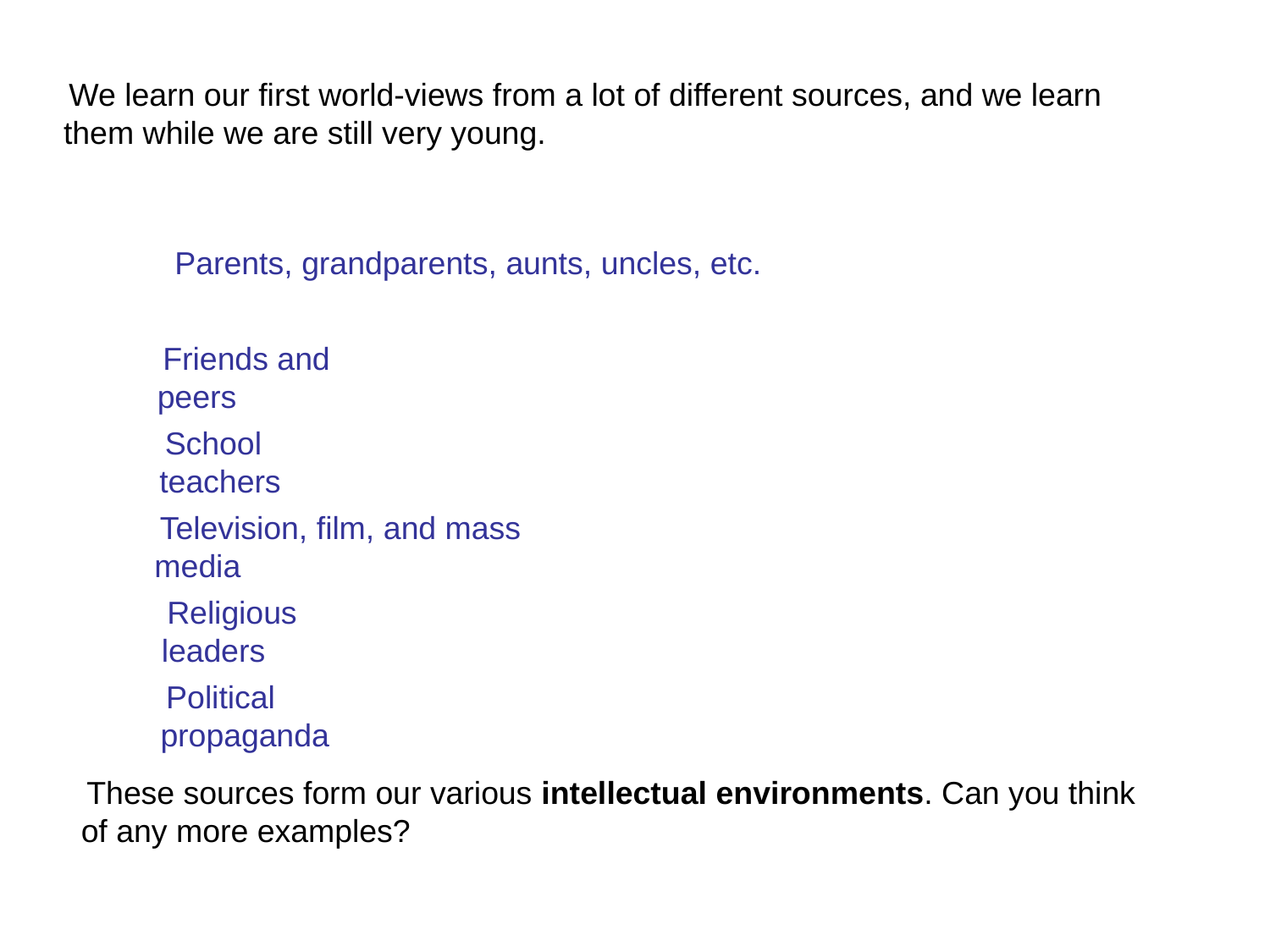

We learn our first world-views from a lot of different sources, and we learn them while we are still very young.
Parents, grandparents, aunts, uncles, etc.
Friends and peers
School teachers
Television, film, and mass media
Religious leaders
Political propaganda
These sources form our various intellectual environments. Can you think of any more examples?